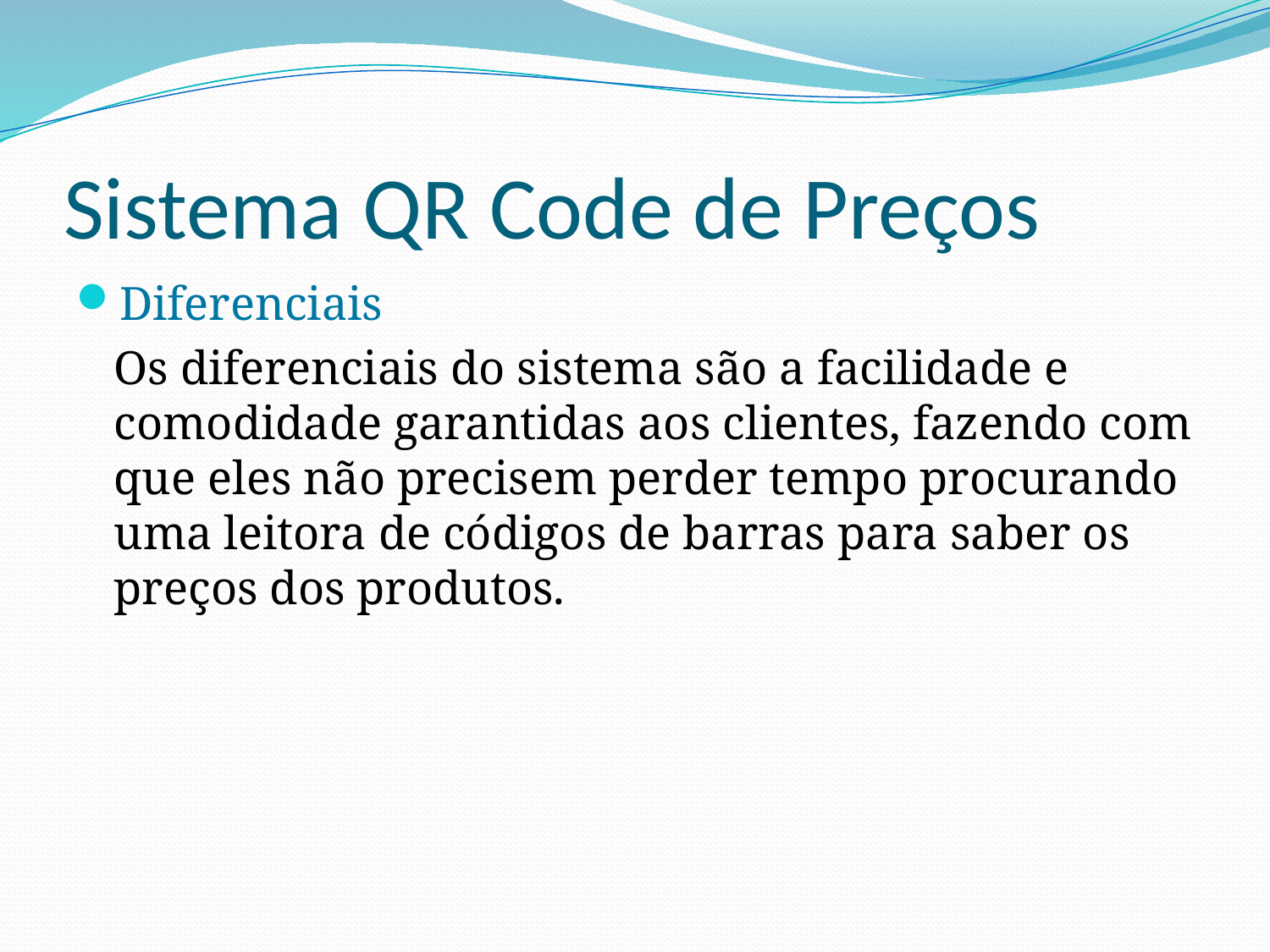

# Sistema QR Code de Preços
Diferenciais
	Os diferenciais do sistema são a facilidade e comodidade garantidas aos clientes, fazendo com que eles não precisem perder tempo procurando uma leitora de códigos de barras para saber os preços dos produtos.